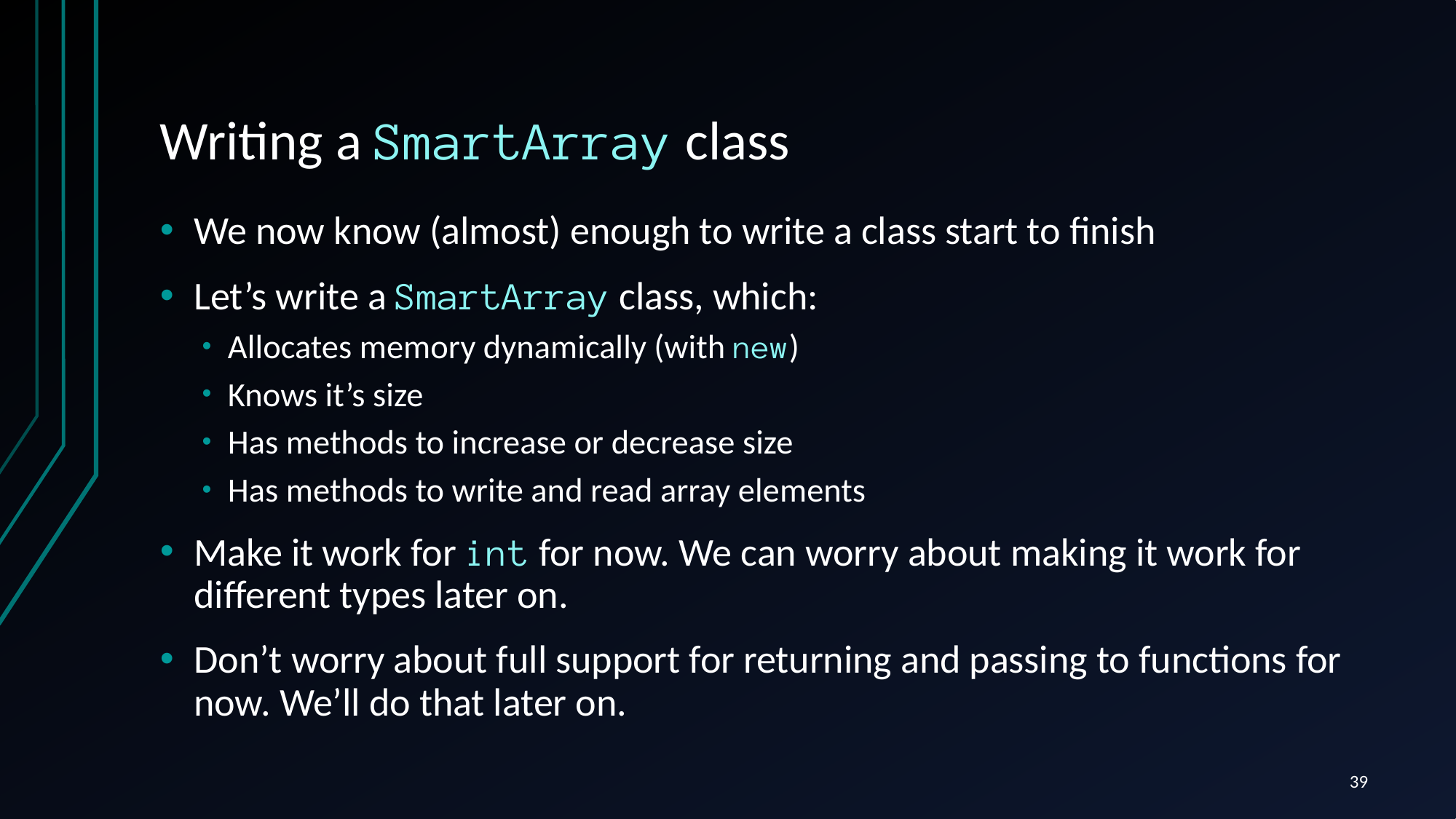

# Writing a SmartArray class
We now know (almost) enough to write a class start to finish
Let’s write a SmartArray class, which:
Allocates memory dynamically (with new)
Knows it’s size
Has methods to increase or decrease size
Has methods to write and read array elements
Make it work for int for now. We can worry about making it work for different types later on.
Don’t worry about full support for returning and passing to functions for now. We’ll do that later on.

39